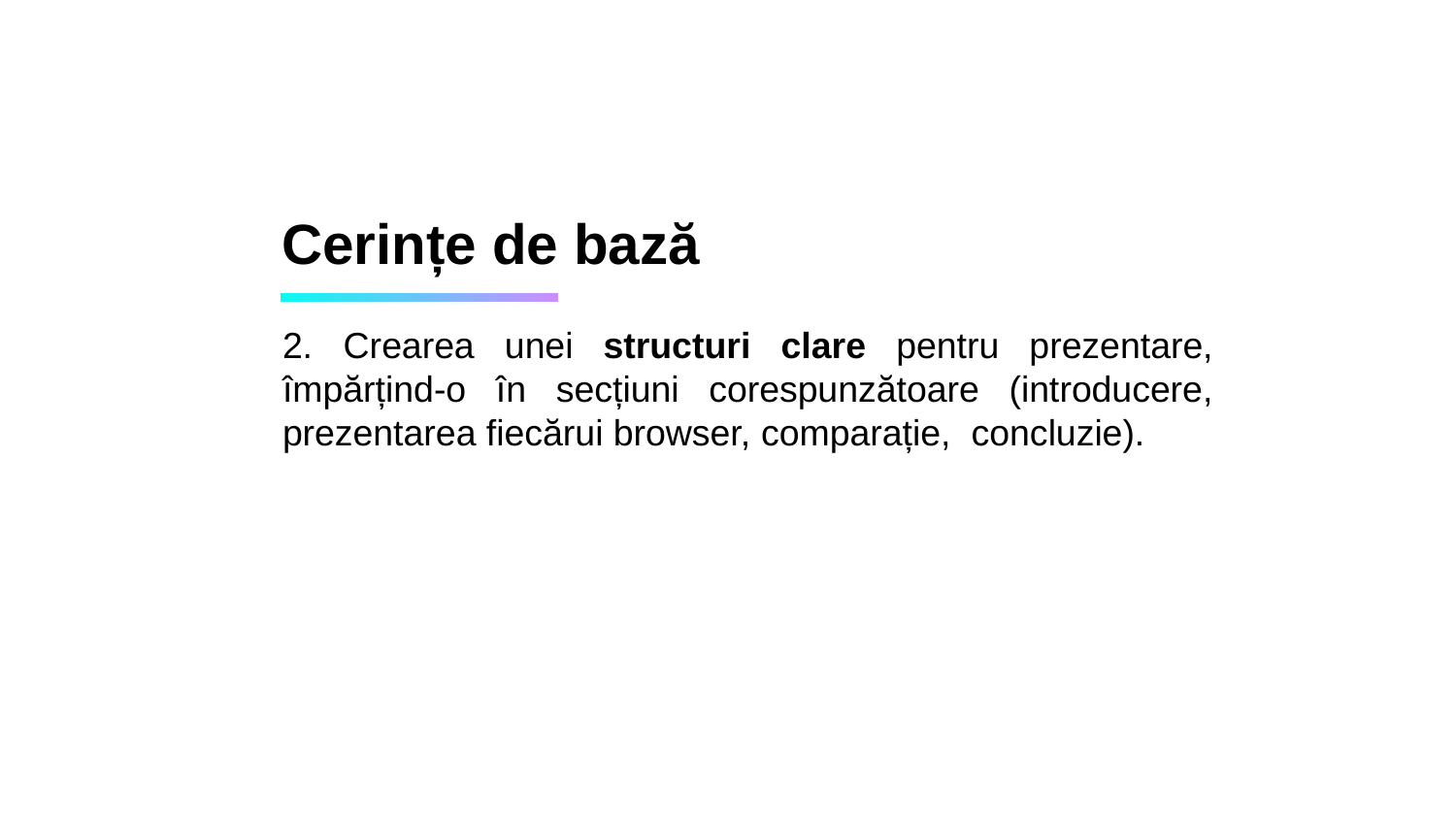

# Cerințe de bază

2. Crearea unei structuri clare pentru prezentare, împărțind-o în secțiuni corespunzătoare (introducere, prezentarea fiecărui browser, comparație,  concluzie).